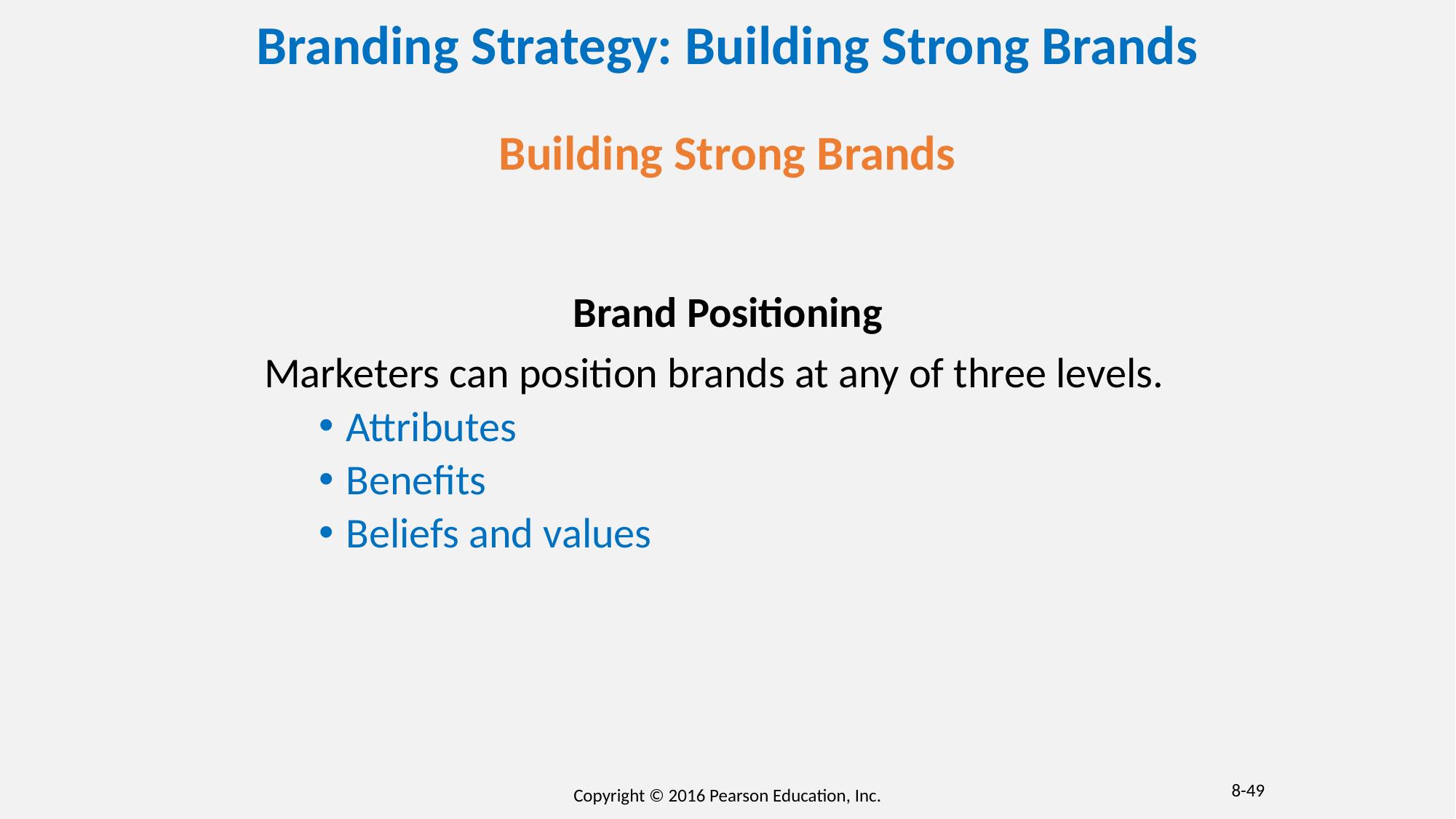

Branding Strategy: Building Strong Brands
# Building Strong Brands
Brand Positioning
Marketers can position brands at any of three levels.
Attributes
Benefits
Beliefs and values
8-49
Copyright © 2016 Pearson Education, Inc.